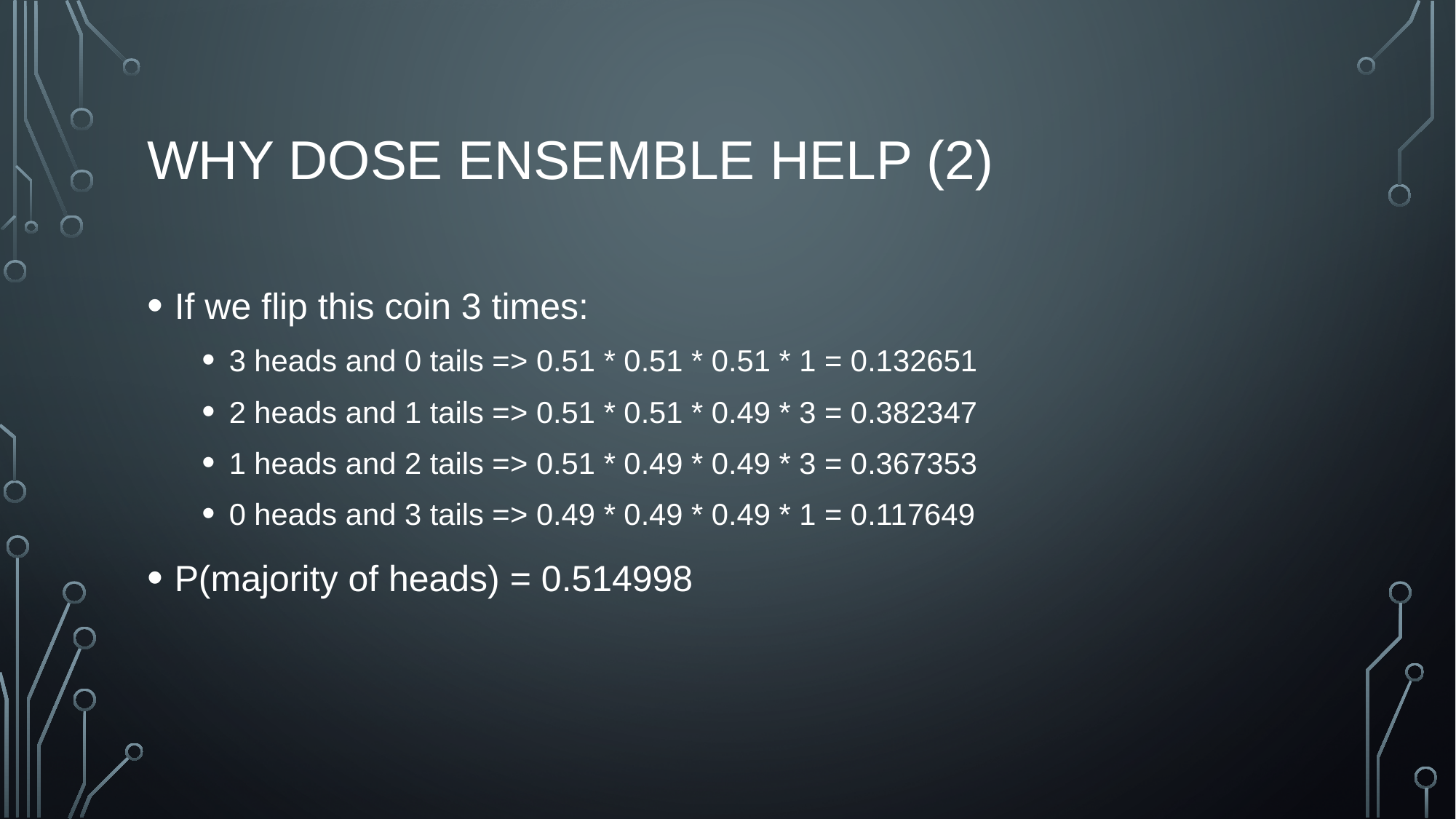

# Why dose ensemble help (2)
If we flip this coin 3 times:
3 heads and 0 tails => 0.51 * 0.51 * 0.51 * 1 = 0.132651
2 heads and 1 tails => 0.51 * 0.51 * 0.49 * 3 = 0.382347
1 heads and 2 tails => 0.51 * 0.49 * 0.49 * 3 = 0.367353
0 heads and 3 tails => 0.49 * 0.49 * 0.49 * 1 = 0.117649
P(majority of heads) = 0.514998